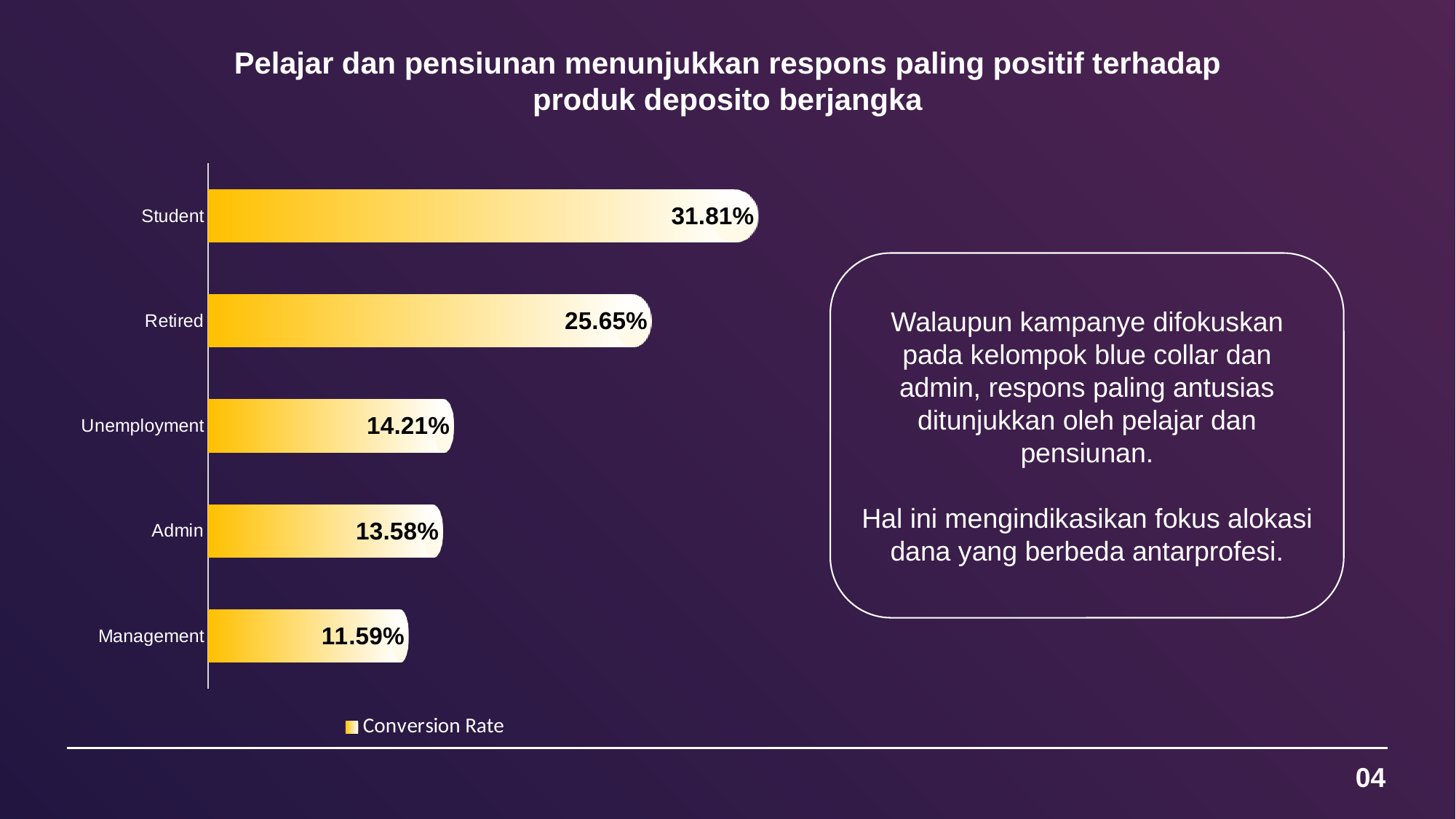

Pelajar dan pensiunan menunjukkan respons paling positif terhadap produk deposito berjangka

### Chart

| Category | Conversion Rate |
|---|---|
| Student | 0.3181 |
| Retired | 0.2565 |
| Unemployment | 0.1421 |
| Admin | 0.1358 |
| Management | 0.1159 |
Walaupun kampanye difokuskan pada kelompok blue collar dan admin, respons paling antusias ditunjukkan oleh pelajar dan pensiunan.

Hal ini mengindikasikan fokus alokasi dana yang berbeda antarprofesi.
04